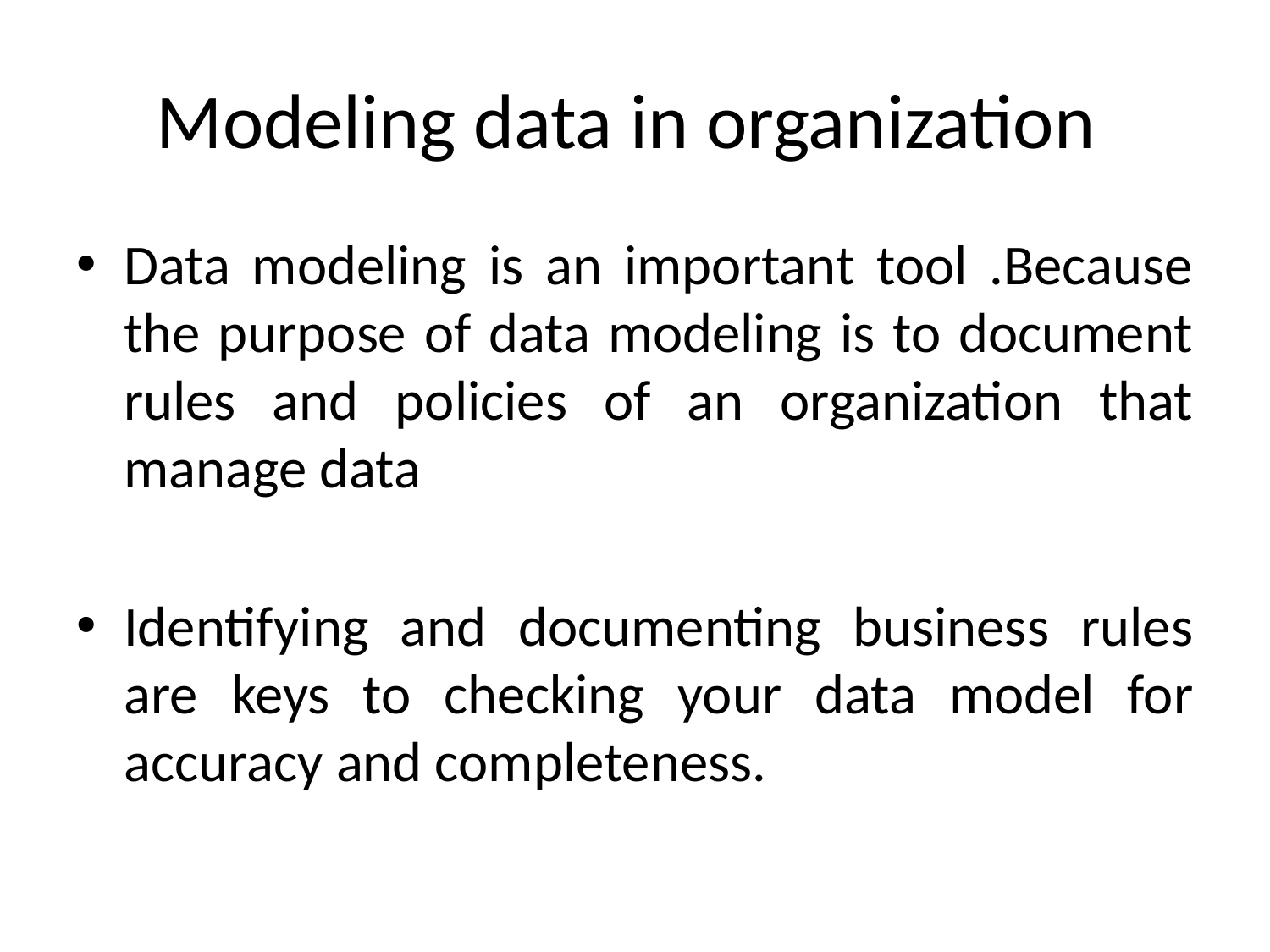

# Modeling data in organization
Data modeling is an important tool .Because the purpose of data modeling is to document rules and policies of an organization that manage data

Identifying and documenting business rules are keys to checking your data model for accuracy and completeness.